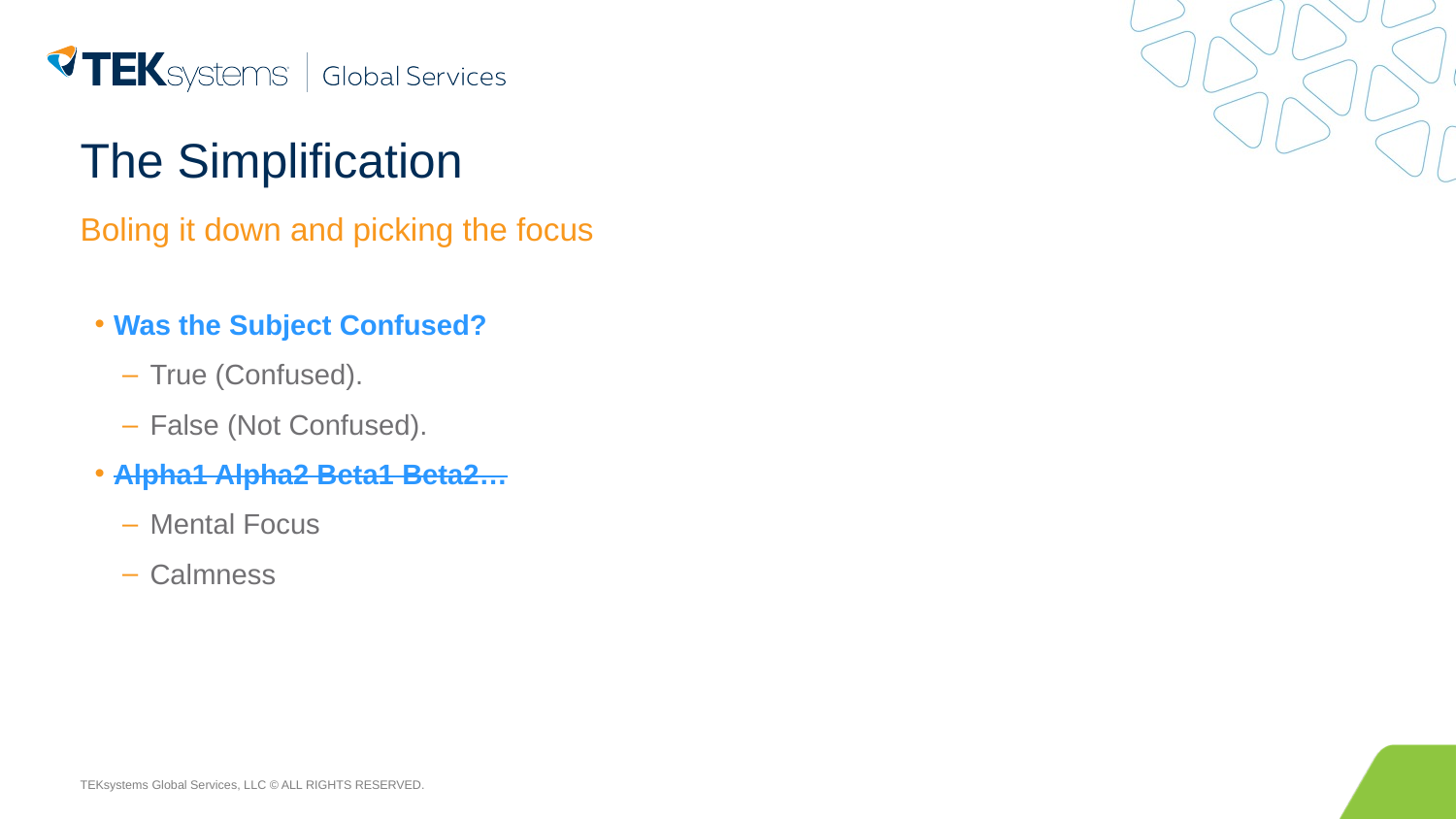

# The Simplification
Boling it down and picking the focus
Was the Subject Confused?
True (Confused).
False (Not Confused).
Alpha1 Alpha2 Beta1 Beta2…
Mental Focus
Calmness